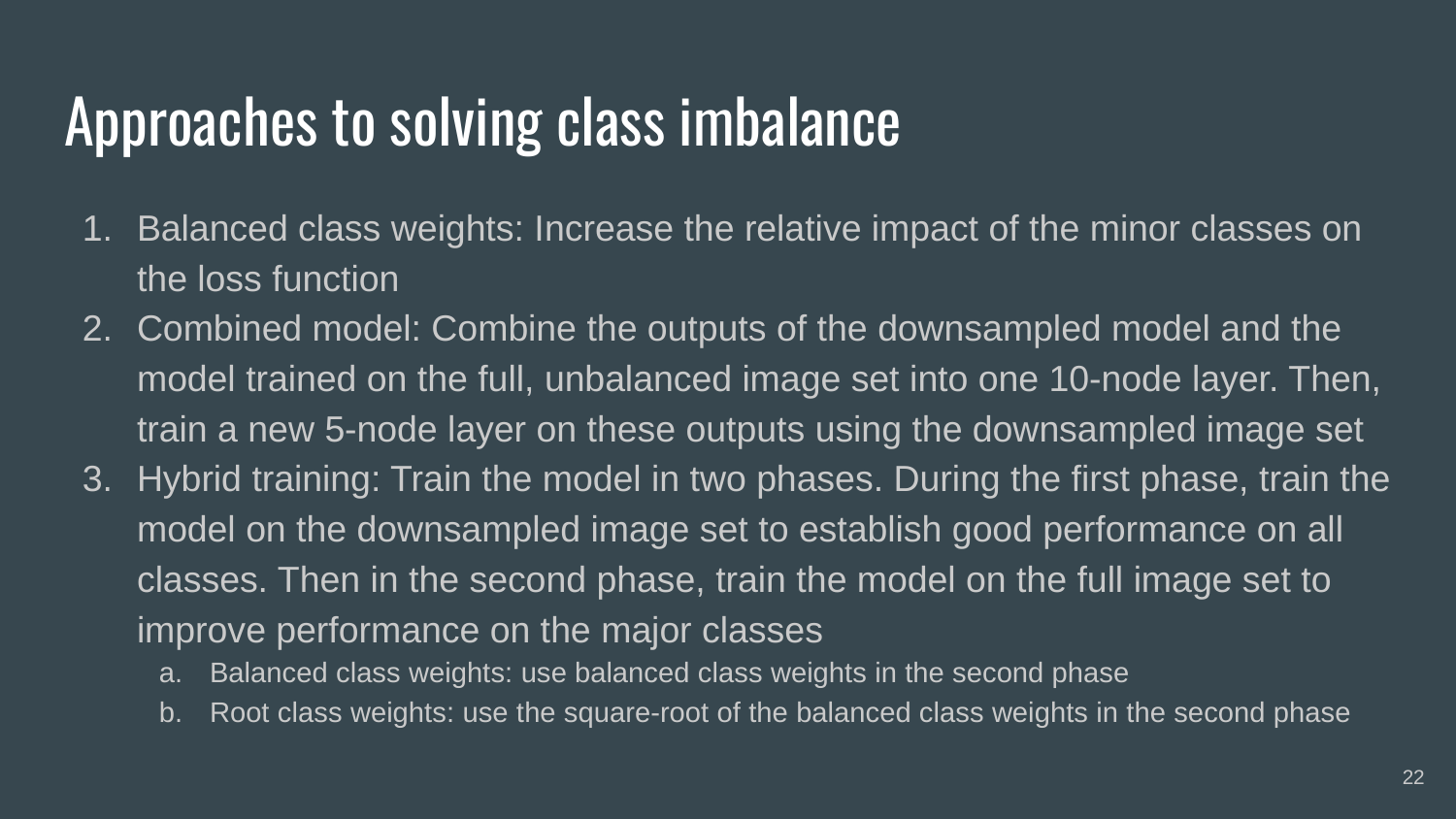

# Approaches to solving class imbalance
Balanced class weights: Increase the relative impact of the minor classes on the loss function
Combined model: Combine the outputs of the downsampled model and the model trained on the full, unbalanced image set into one 10-node layer. Then, train a new 5-node layer on these outputs using the downsampled image set
Hybrid training: Train the model in two phases. During the first phase, train the model on the downsampled image set to establish good performance on all classes. Then in the second phase, train the model on the full image set to improve performance on the major classes
Balanced class weights: use balanced class weights in the second phase
Root class weights: use the square-root of the balanced class weights in the second phase
22